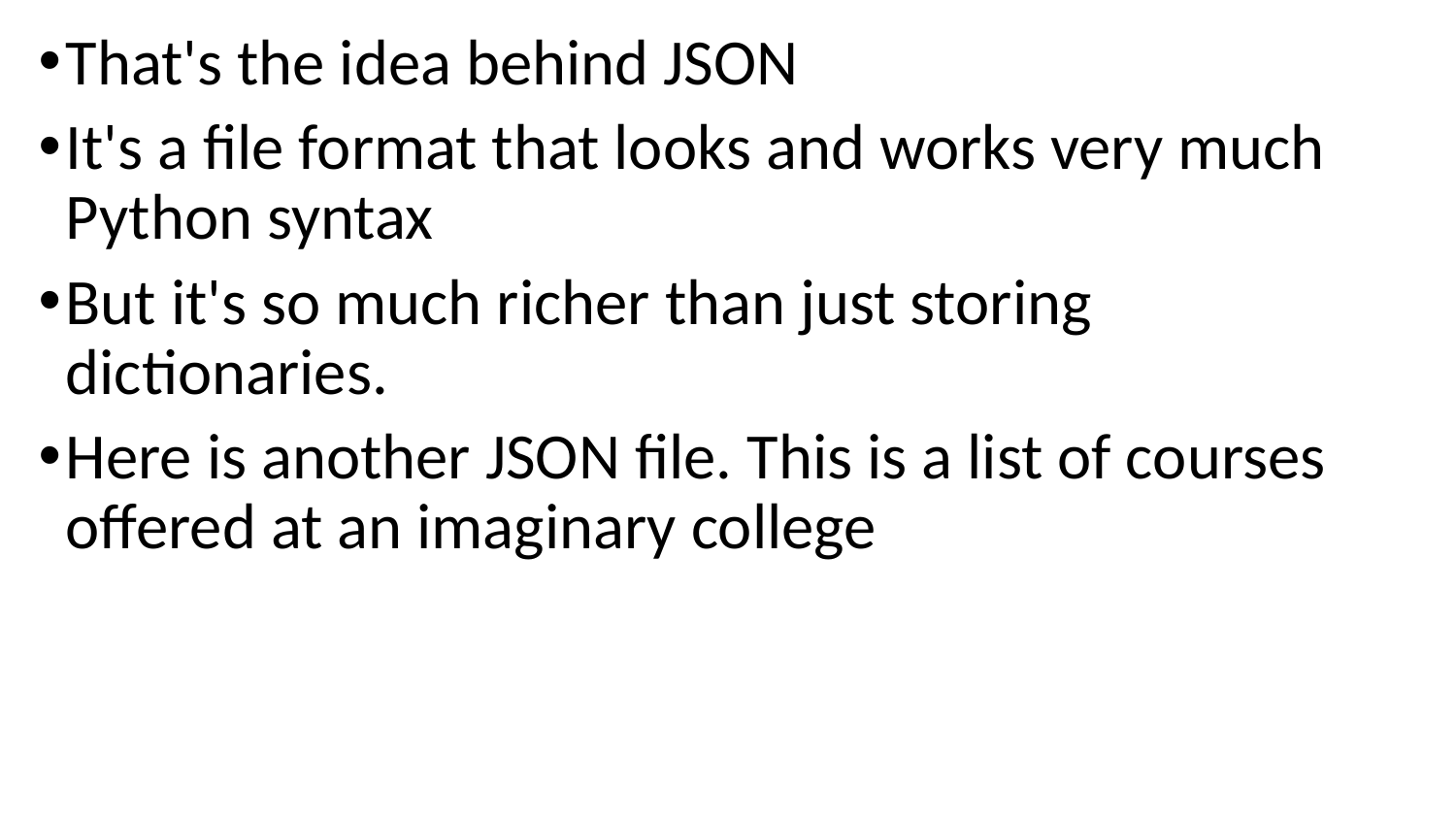

That's the idea behind JSON
It's a file format that looks and works very much Python syntax
But it's so much richer than just storing dictionaries.
Here is another JSON file. This is a list of courses offered at an imaginary college